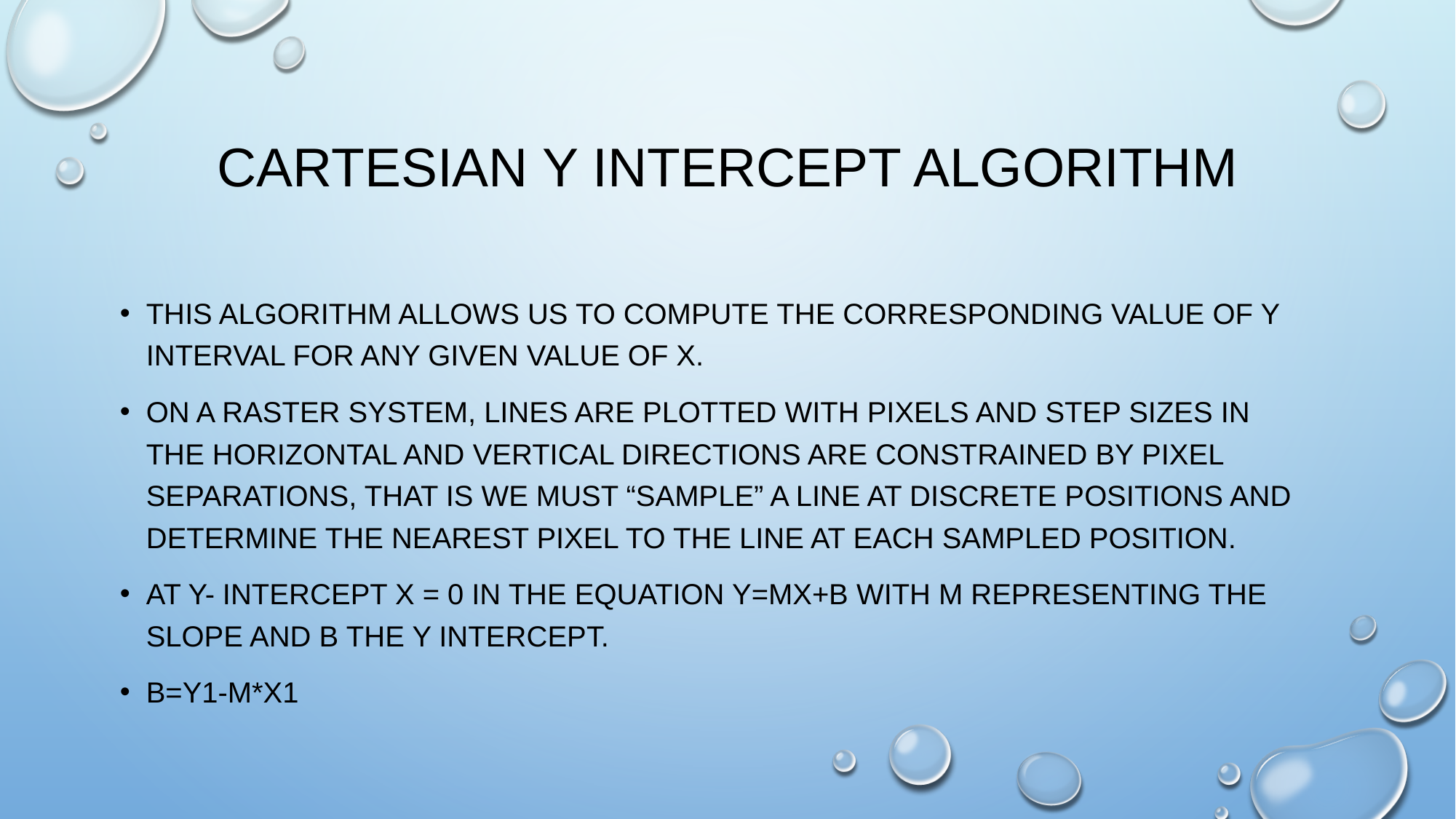

# CARTESIAN Y INTERCEPT ALGORITHM
This algorithm allows us to compute the corresponding value of y interval for any given value of x.
On a raster system, lines are plotted with pixels and step sizes in the horizontal and vertical directions are constrained by pixel separations, that is we must “sample” a line at discrete positions and determine the nearest pixel to the line at each sampled position.
At y- intercept x = 0 in the equation y=mx+b with m representing the slope and b the y intercept.
B=y1-m*x1